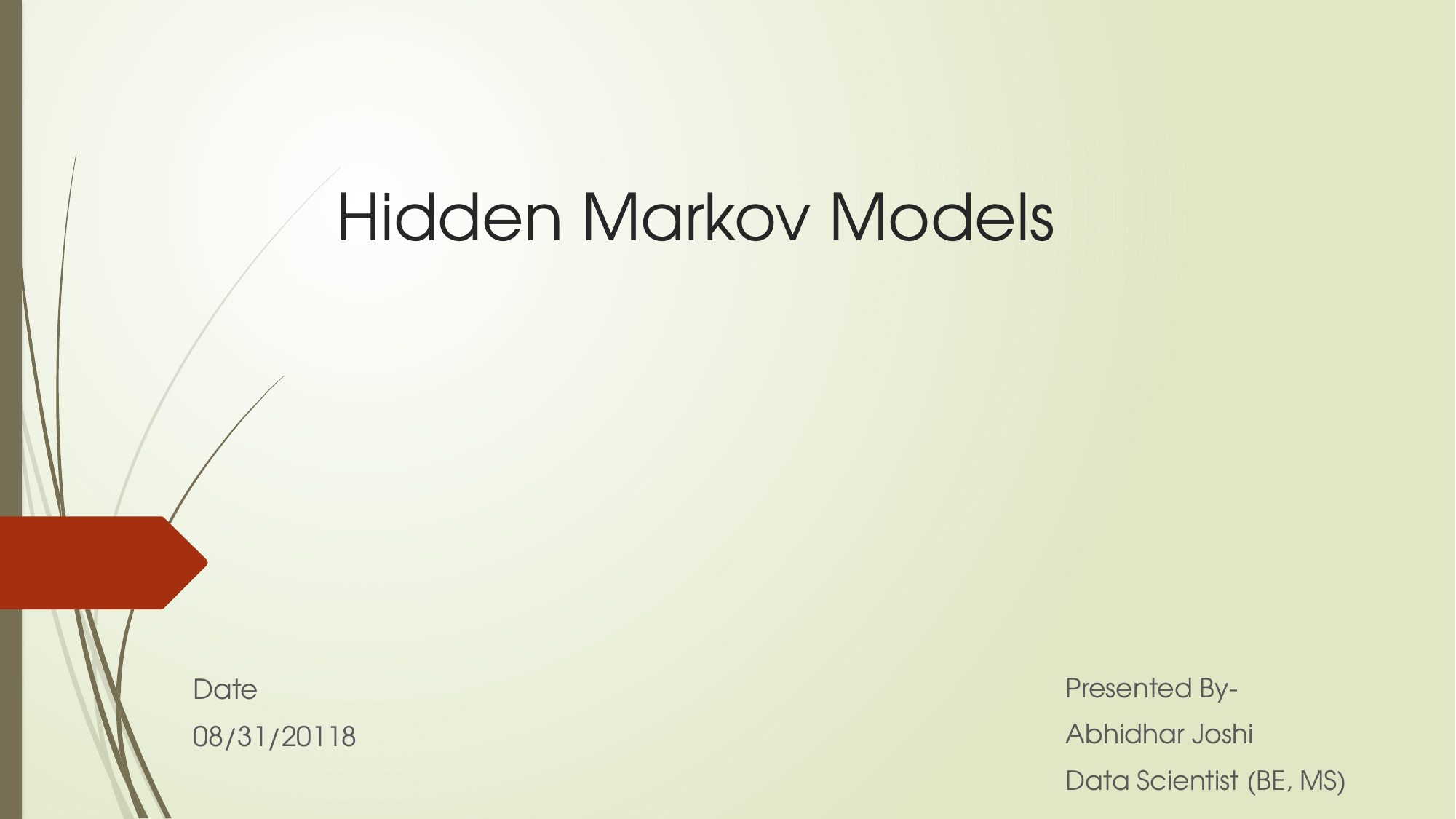

# Hidden Markov Models
Presented By-
Abhidhar Joshi
Data Scientist (BE, MS)
Date
08/31/20118